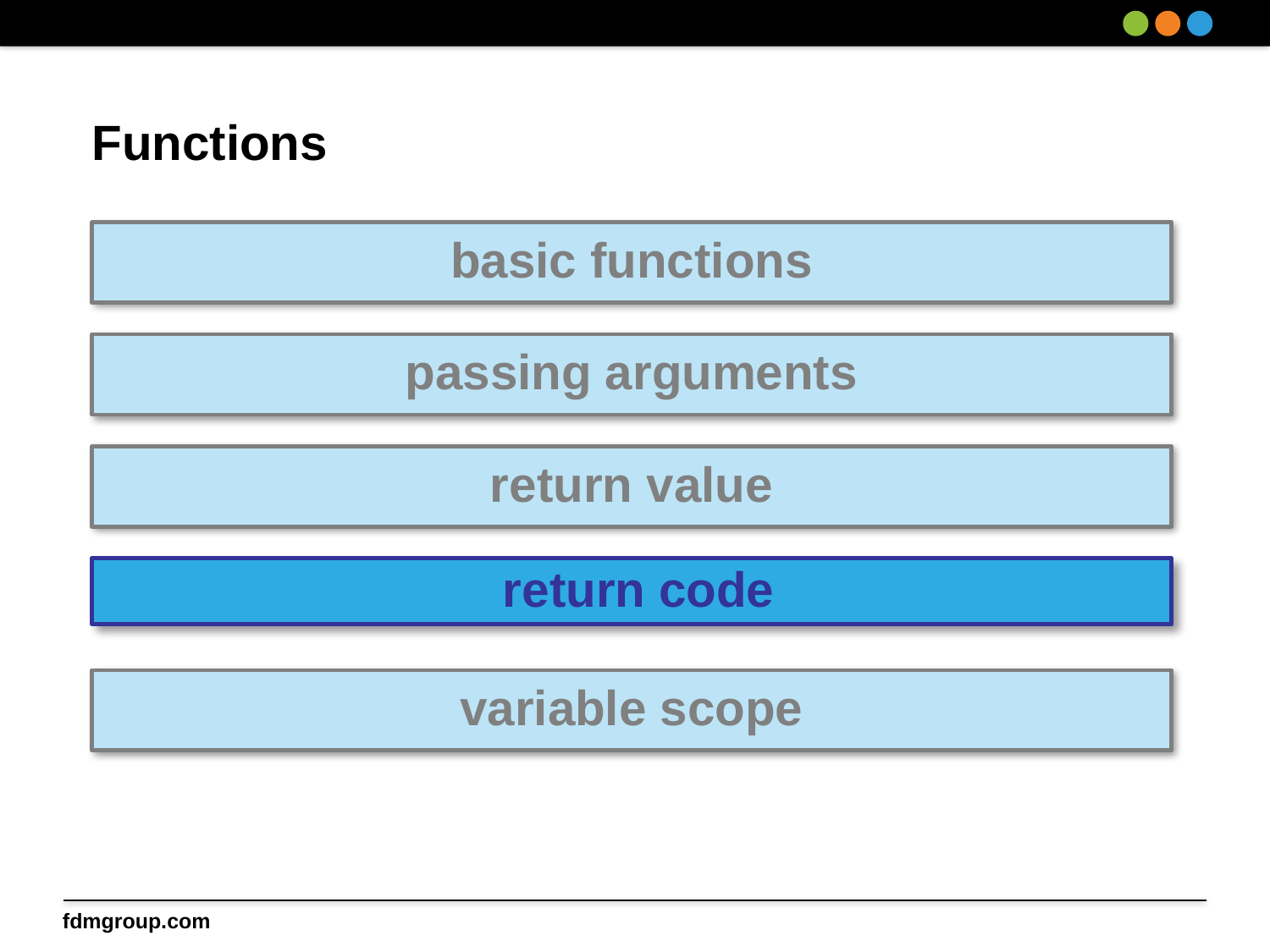

# Functions
basic functions
passing arguments
return value
 return code
variable scope